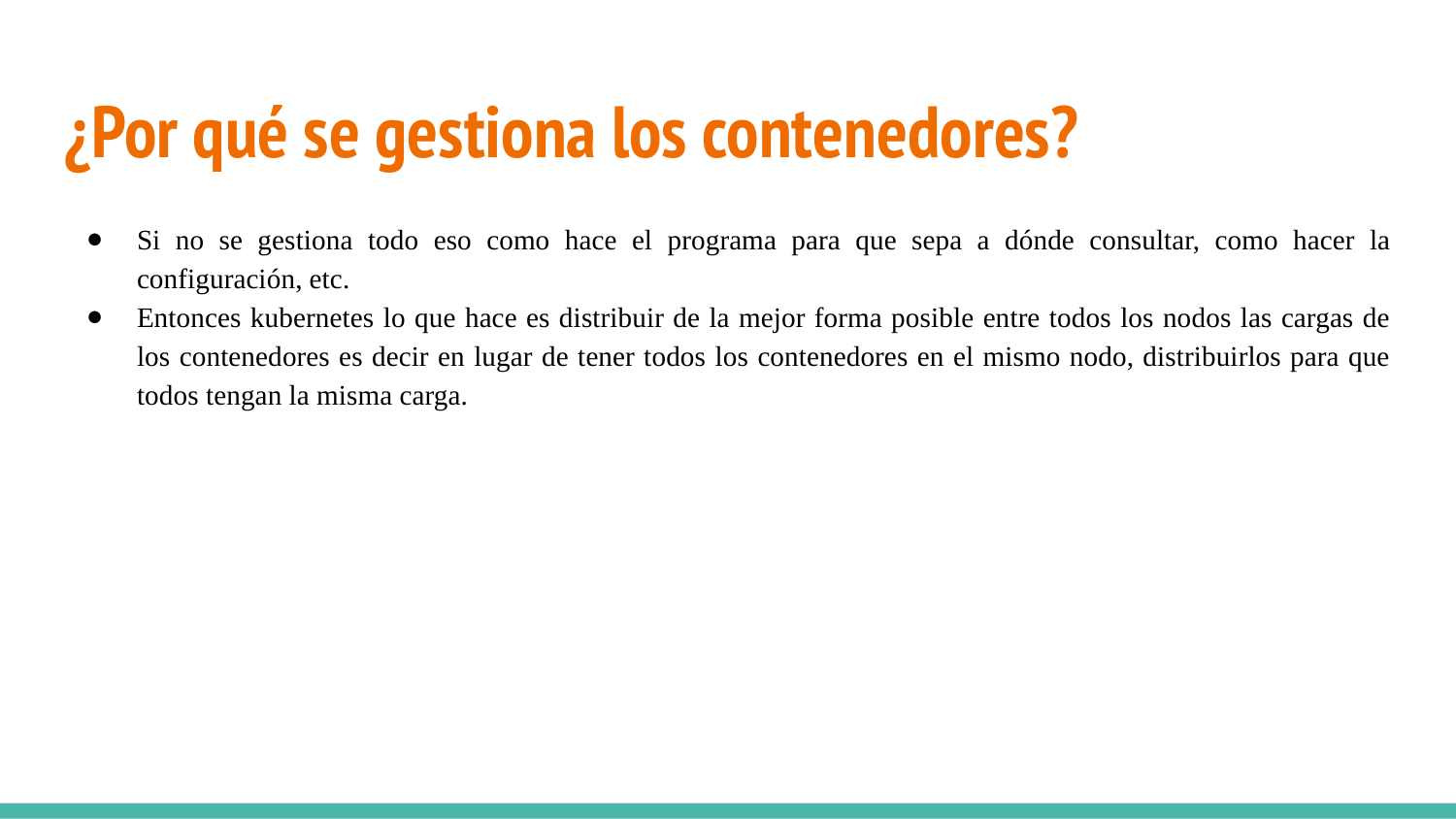

# ¿Por qué se gestiona los contenedores?
Si no se gestiona todo eso como hace el programa para que sepa a dónde consultar, como hacer la configuración, etc.
Entonces kubernetes lo que hace es distribuir de la mejor forma posible entre todos los nodos las cargas de los contenedores es decir en lugar de tener todos los contenedores en el mismo nodo, distribuirlos para que todos tengan la misma carga.